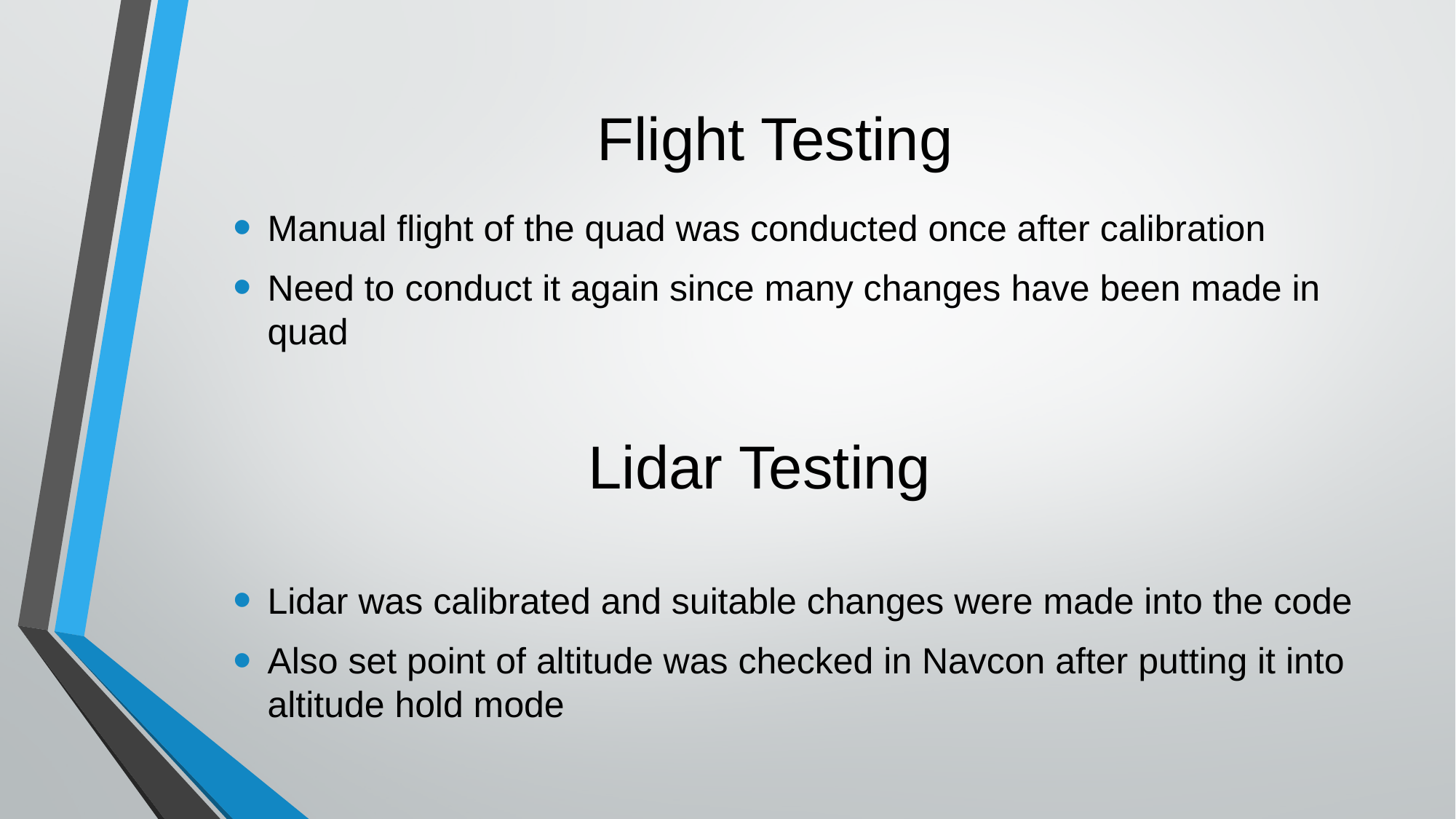

# Flight Testing
Manual flight of the quad was conducted once after calibration
Need to conduct it again since many changes have been made in quad
Lidar Testing
Lidar was calibrated and suitable changes were made into the code
Also set point of altitude was checked in Navcon after putting it into altitude hold mode